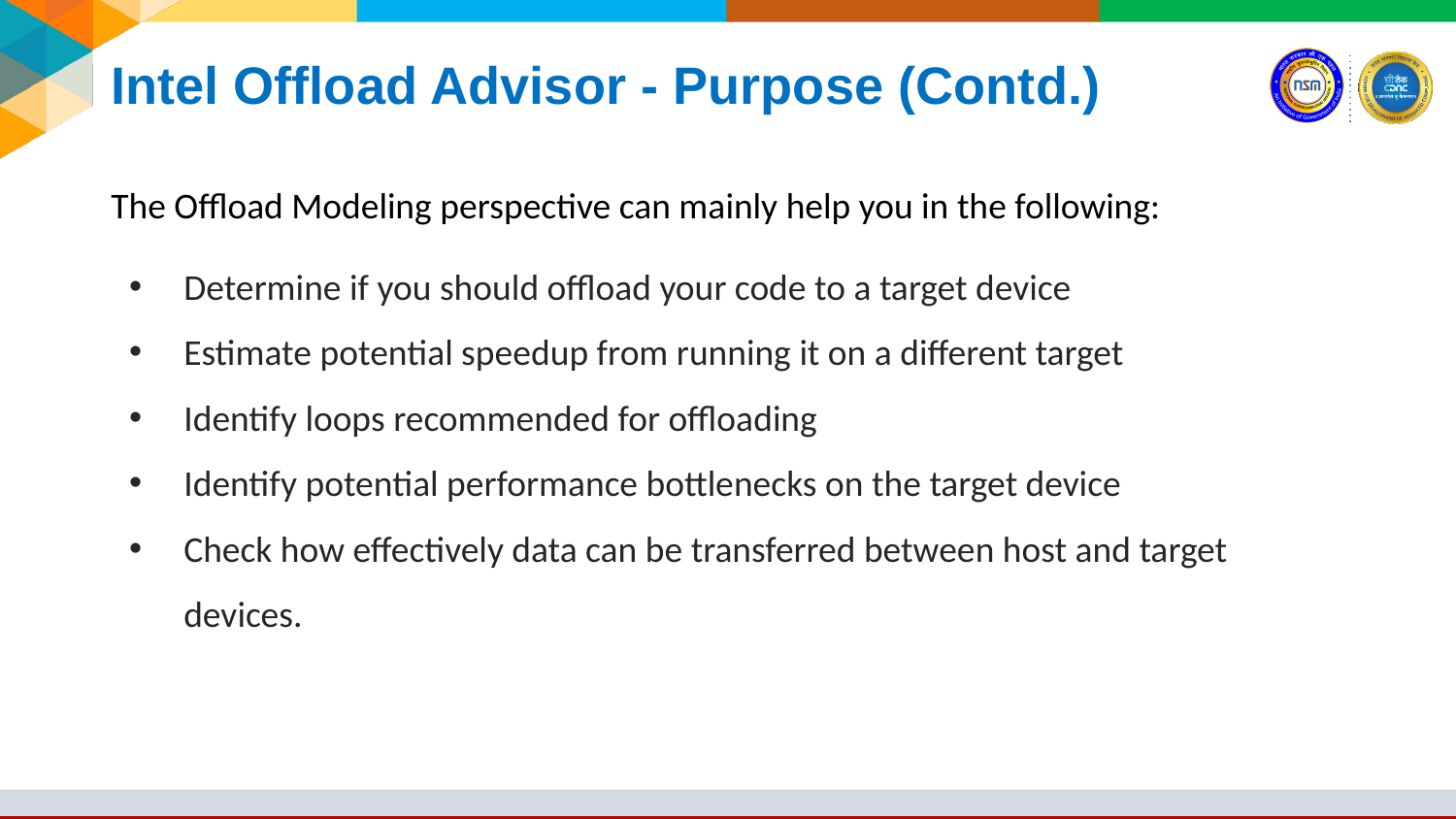

# Intel Offload Advisor - Purpose (Contd.)
The Offload Modeling perspective can mainly help you in the following:
Determine if you should offload your code to a target device
Estimate potential speedup from running it on a different target
Identify loops recommended for offloading
Identify potential performance bottlenecks on the target device
Check how effectively data can be transferred between host and target devices.